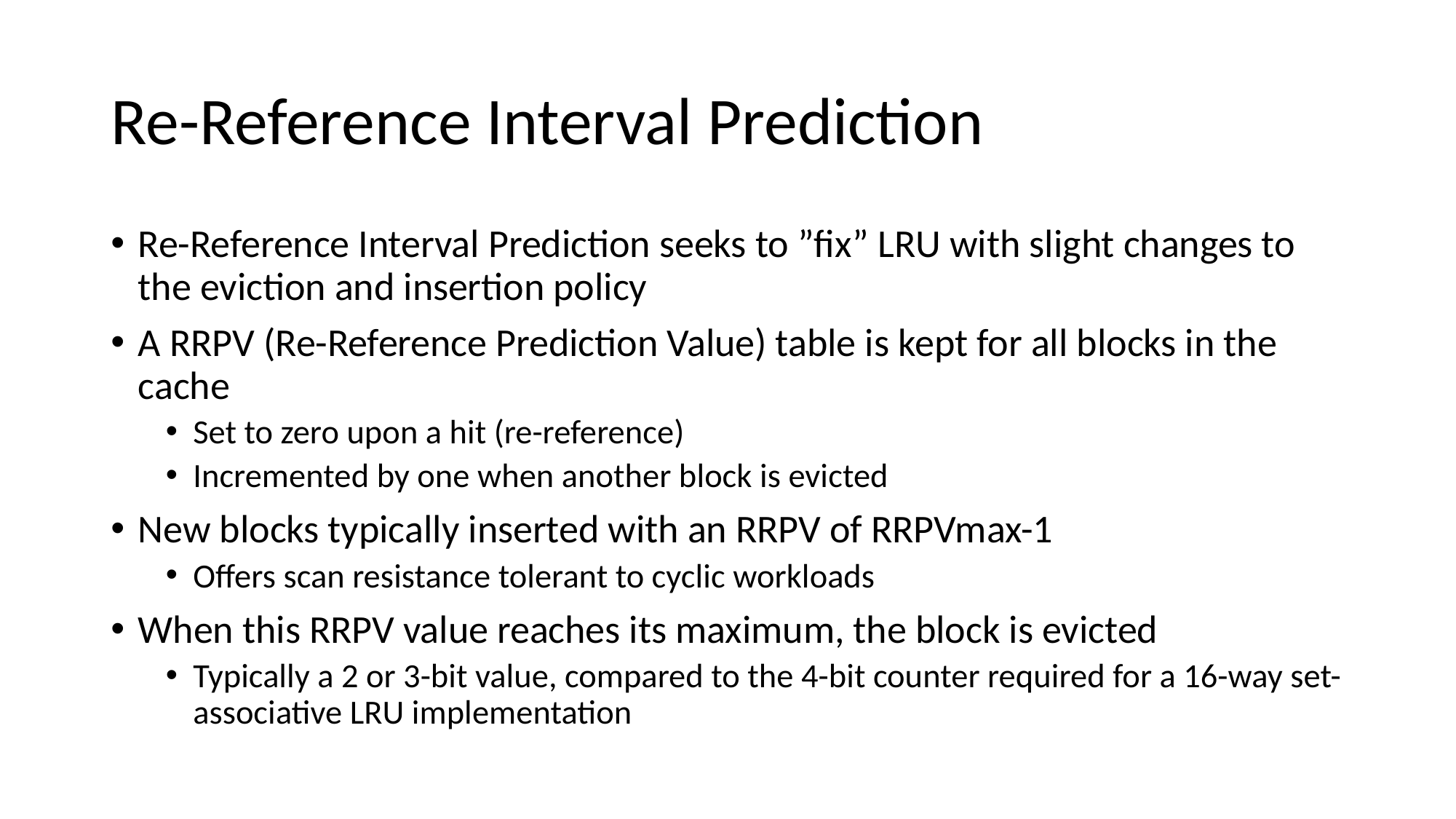

# Re-Reference Interval Prediction
Re-Reference Interval Prediction seeks to ”fix” LRU with slight changes to the eviction and insertion policy
A RRPV (Re-Reference Prediction Value) table is kept for all blocks in the cache
Set to zero upon a hit (re-reference)
Incremented by one when another block is evicted
New blocks typically inserted with an RRPV of RRPVmax-1
Offers scan resistance tolerant to cyclic workloads
When this RRPV value reaches its maximum, the block is evicted
Typically a 2 or 3-bit value, compared to the 4-bit counter required for a 16-way set-associative LRU implementation